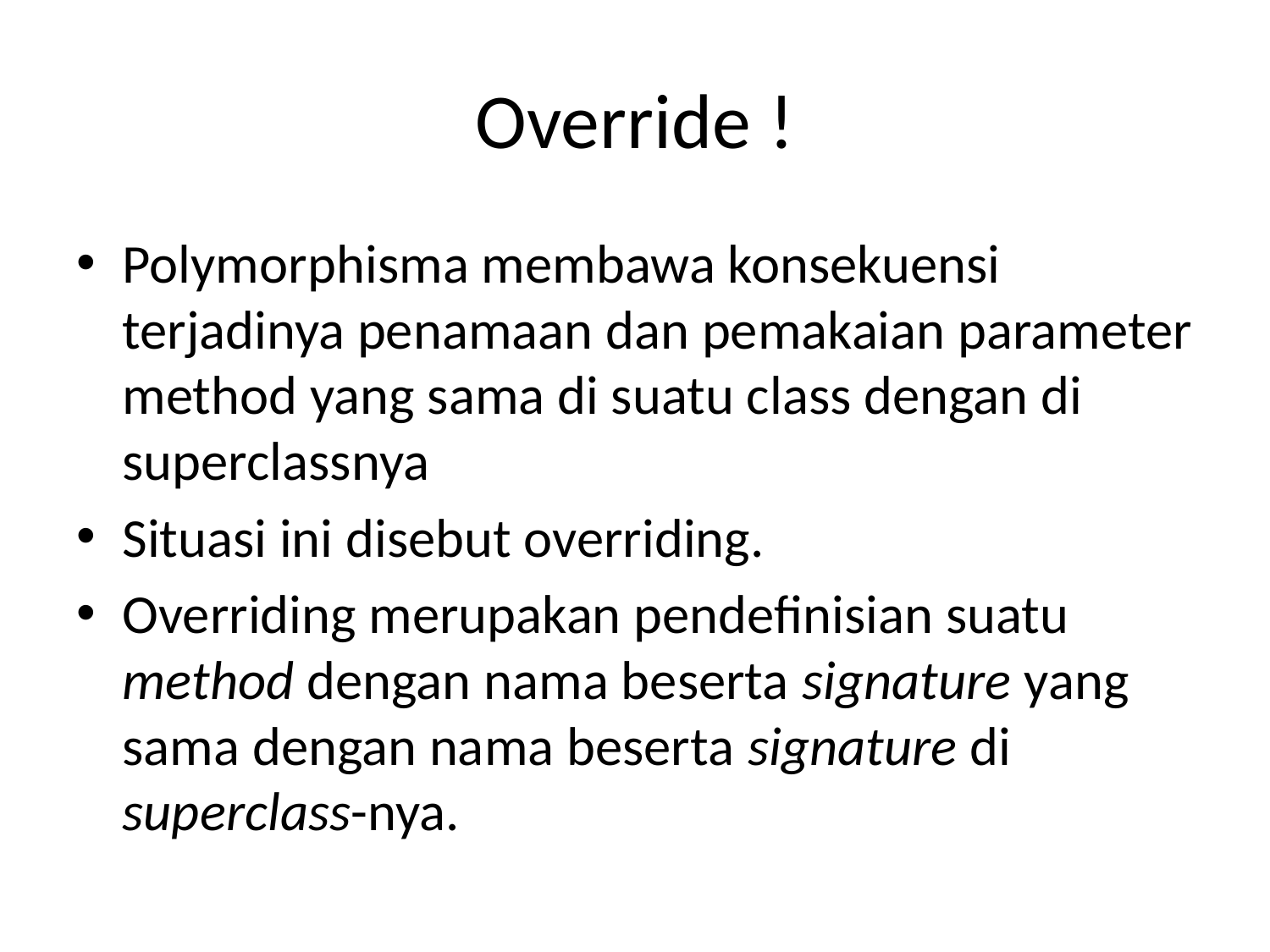

# Override !
Polymorphisma membawa konsekuensi terjadinya penamaan dan pemakaian parameter method yang sama di suatu class dengan di superclassnya
Situasi ini disebut overriding.
Overriding merupakan pendefinisian suatu method dengan nama beserta signature yang sama dengan nama beserta signature di superclass-nya.